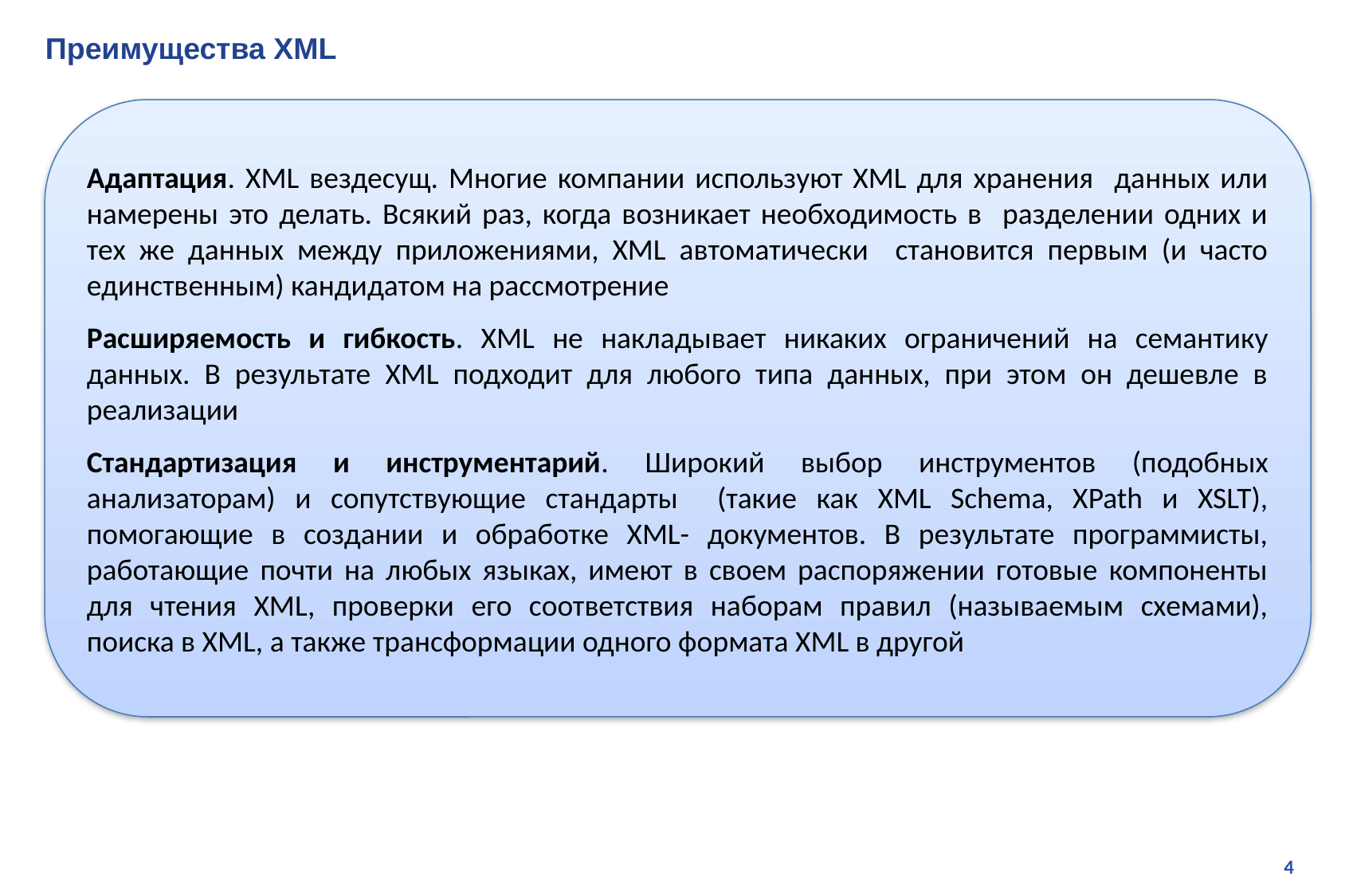

# Преимущества XML
Адаптация. XML вездесущ. Многие компании используют XML для хранения  данных или намерены это делать. Всякий раз, когда возникает необходимость в  разделении одних и тех же данных между приложениями, XML автоматически  становится первым (и часто единственным) кандидатом на рассмотрение
Расширяемость и гибкость. XML не накладывает никаких ограничений на семантику данных. В результате XML подходит для любого типа данных, при этом он дешевле в реализации
Стандартизация и инструментарий. Широкий выбор инструментов (подобных анализаторам) и сопутствующие стандарты  (такие как XML Schema, XPath и XSLT), помогающие в создании и обработке XML- документов. В результате программисты, работающие почти на любых языках, имеют в своем распоряжении готовые компоненты для чтения XML, проверки его соответствия наборам правил (называемым схемами), поиска в XML, а также трансформации одного формата XML в другой